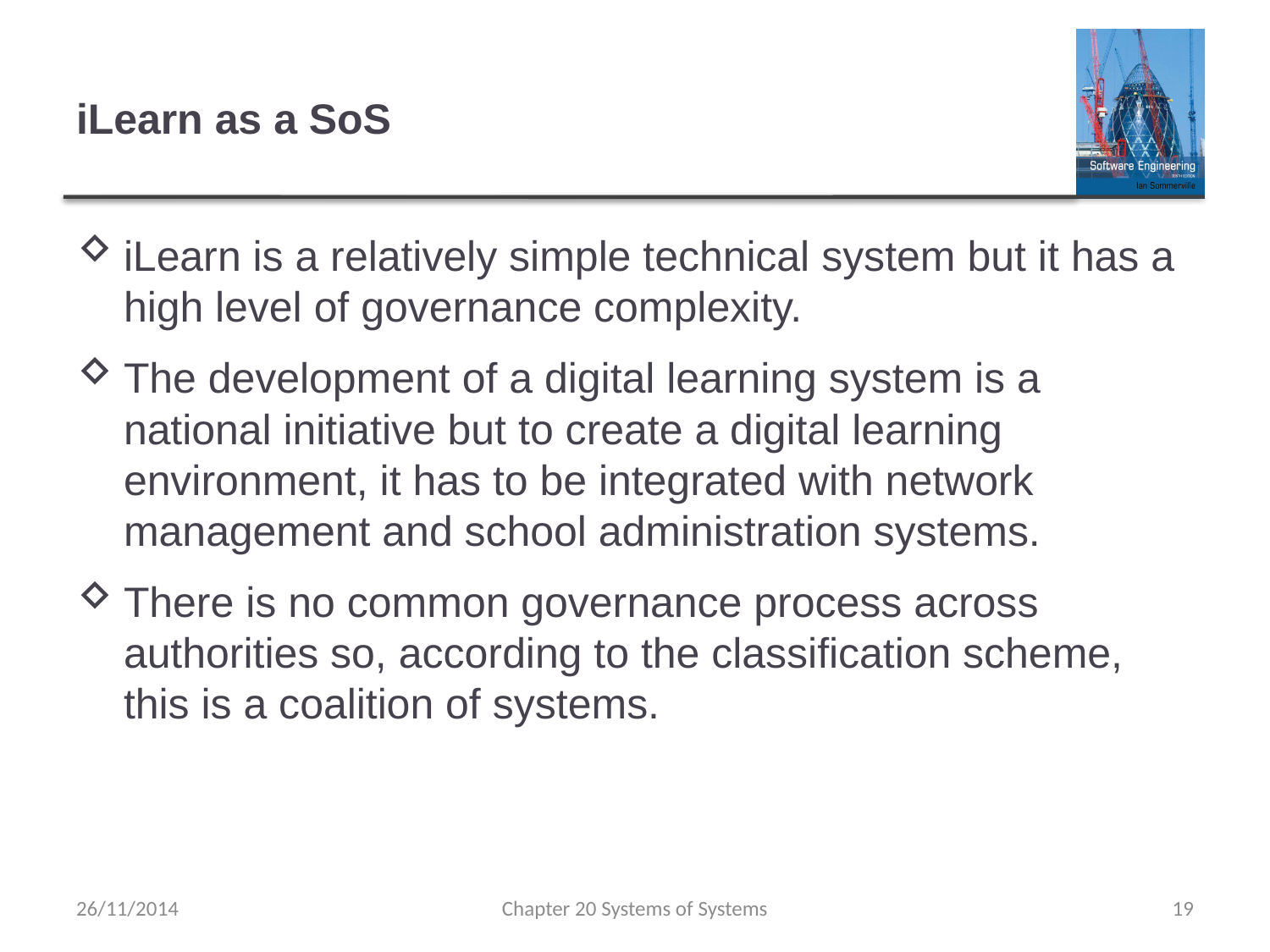

# iLearn as a SoS
iLearn is a relatively simple technical system but it has a high level of governance complexity.
The development of a digital learning system is a national initiative but to create a digital learning environment, it has to be integrated with network management and school administration systems.
There is no common governance process across authorities so, according to the classification scheme, this is a coalition of systems.
26/11/2014
Chapter 20 Systems of Systems
19